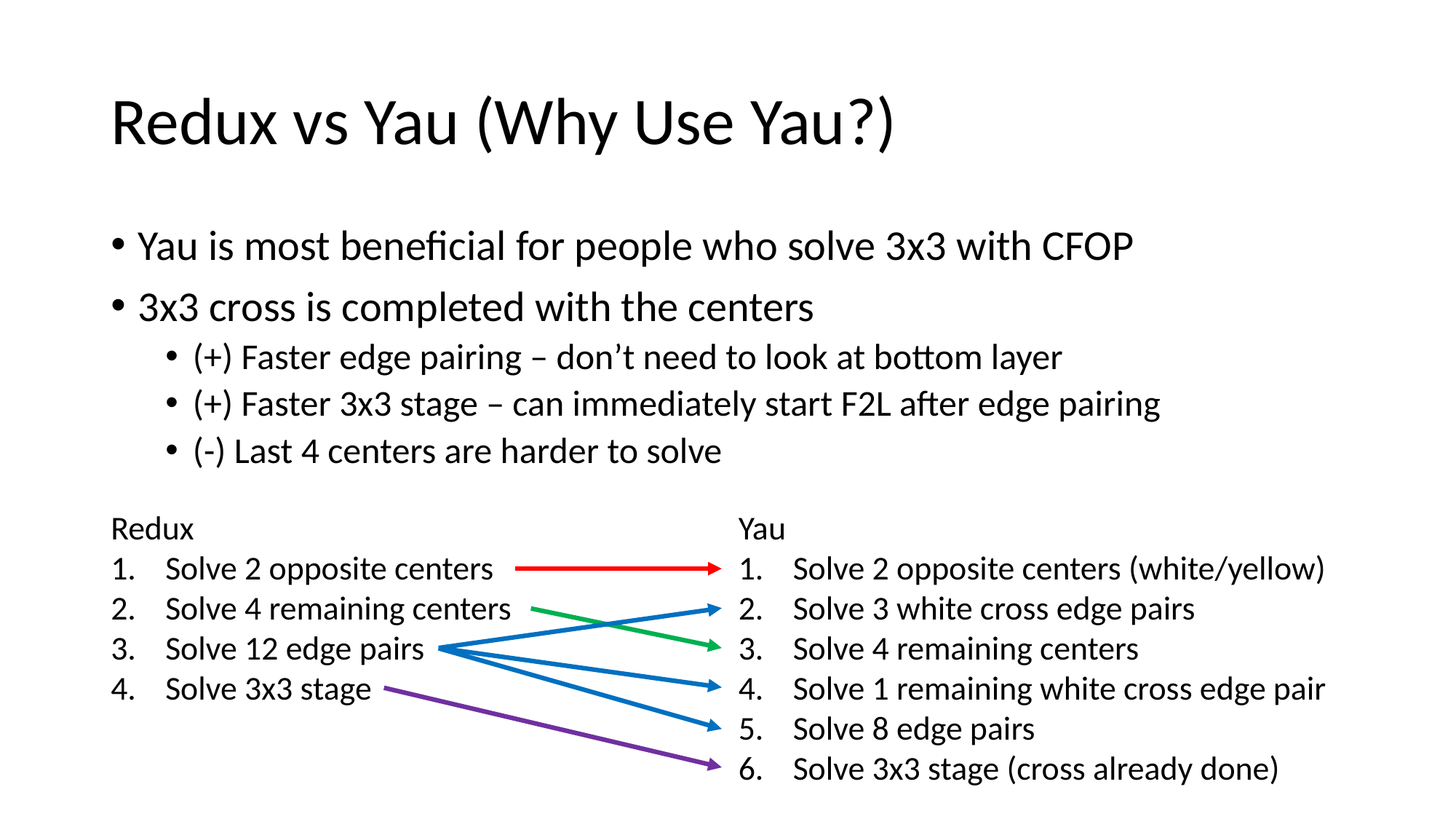

# Redux vs Yau (Why Use Yau?)
Yau is most beneficial for people who solve 3x3 with CFOP
3x3 cross is completed with the centers
(+) Faster edge pairing – don’t need to look at bottom layer
(+) Faster 3x3 stage – can immediately start F2L after edge pairing
(-) Last 4 centers are harder to solve
Yau
Solve 2 opposite centers (white/yellow)
Solve 3 white cross edge pairs
Solve 4 remaining centers
Solve 1 remaining white cross edge pair
Solve 8 edge pairs
Solve 3x3 stage (cross already done)
Redux
Solve 2 opposite centers
Solve 4 remaining centers
Solve 12 edge pairs
Solve 3x3 stage